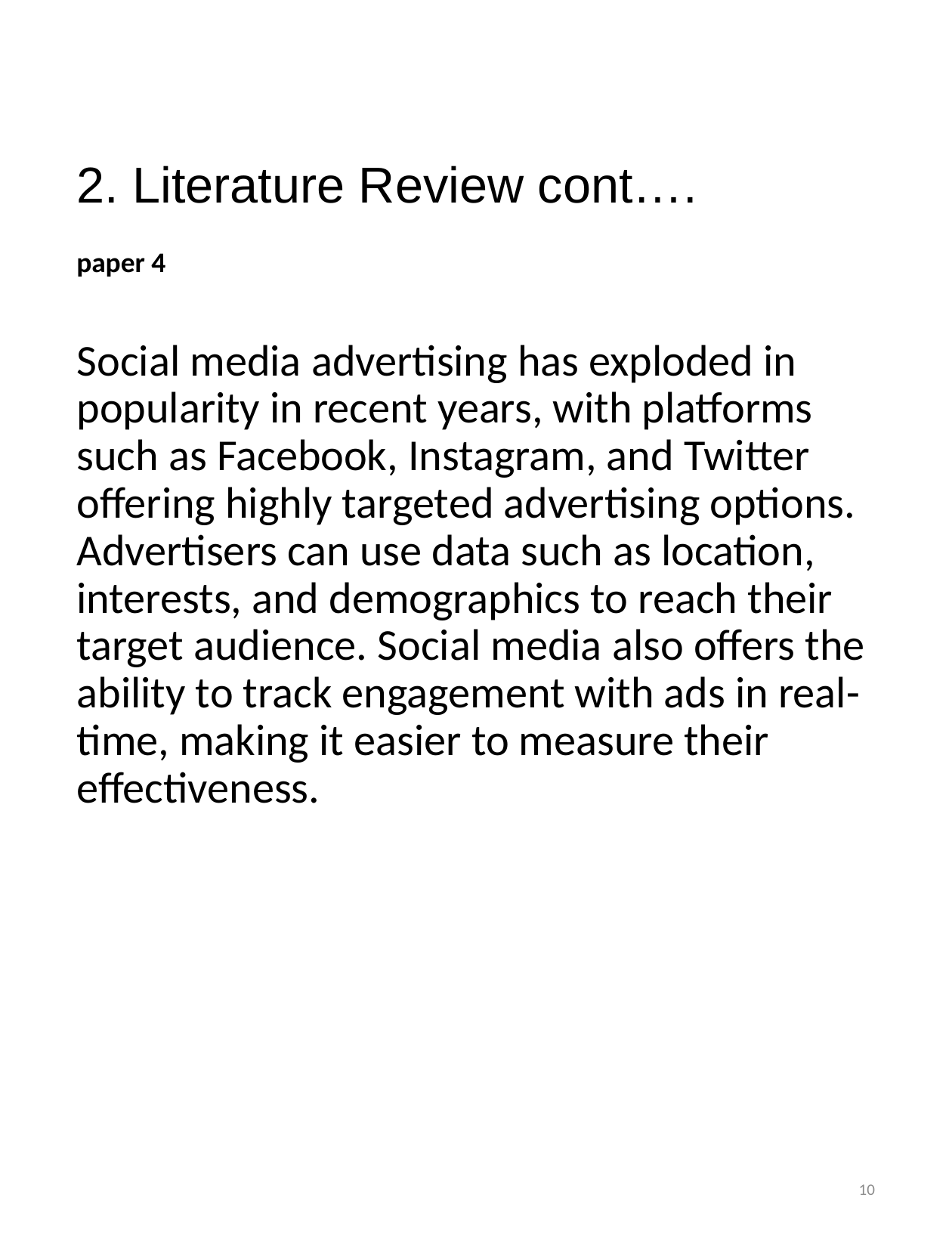

# 2. Literature Review cont….
paper 4
Social media advertising has exploded in popularity in recent years, with platforms such as Facebook, Instagram, and Twitter offering highly targeted advertising options. Advertisers can use data such as location, interests, and demographics to reach their target audience. Social media also offers the ability to track engagement with ads in real-time, making it easier to measure their effectiveness.
10